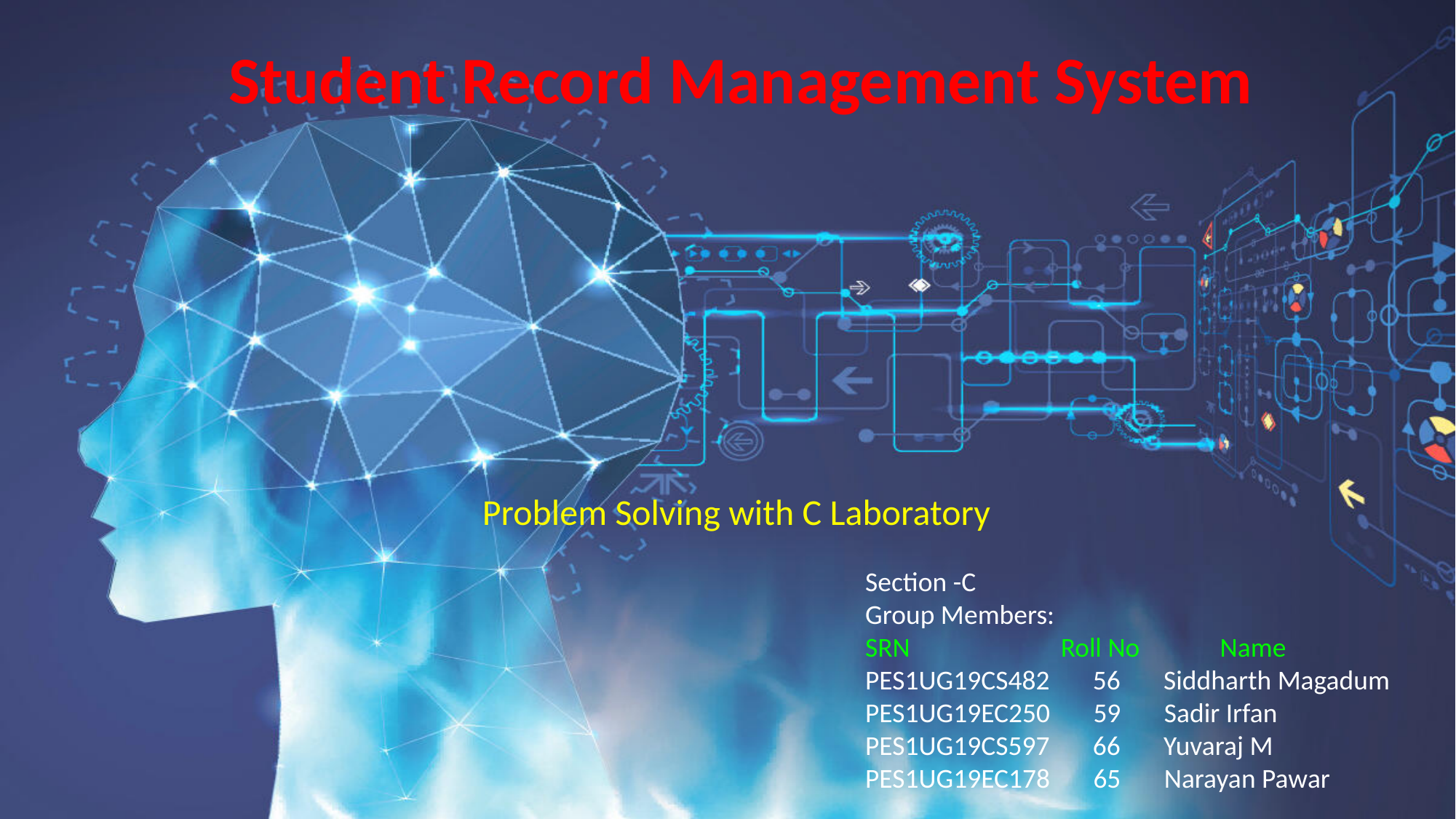

Student Record Management System
Problem Solving with C Laboratory
Section -C
Group Members:
SRN	              Roll No             Name
PES1UG19CS482       56       Siddharth Magadum
PES1UG19EC250       59       Sadir Irfan
PES1UG19CS597       66       Yuvaraj M
PES1UG19EC178       65       Narayan Pawar